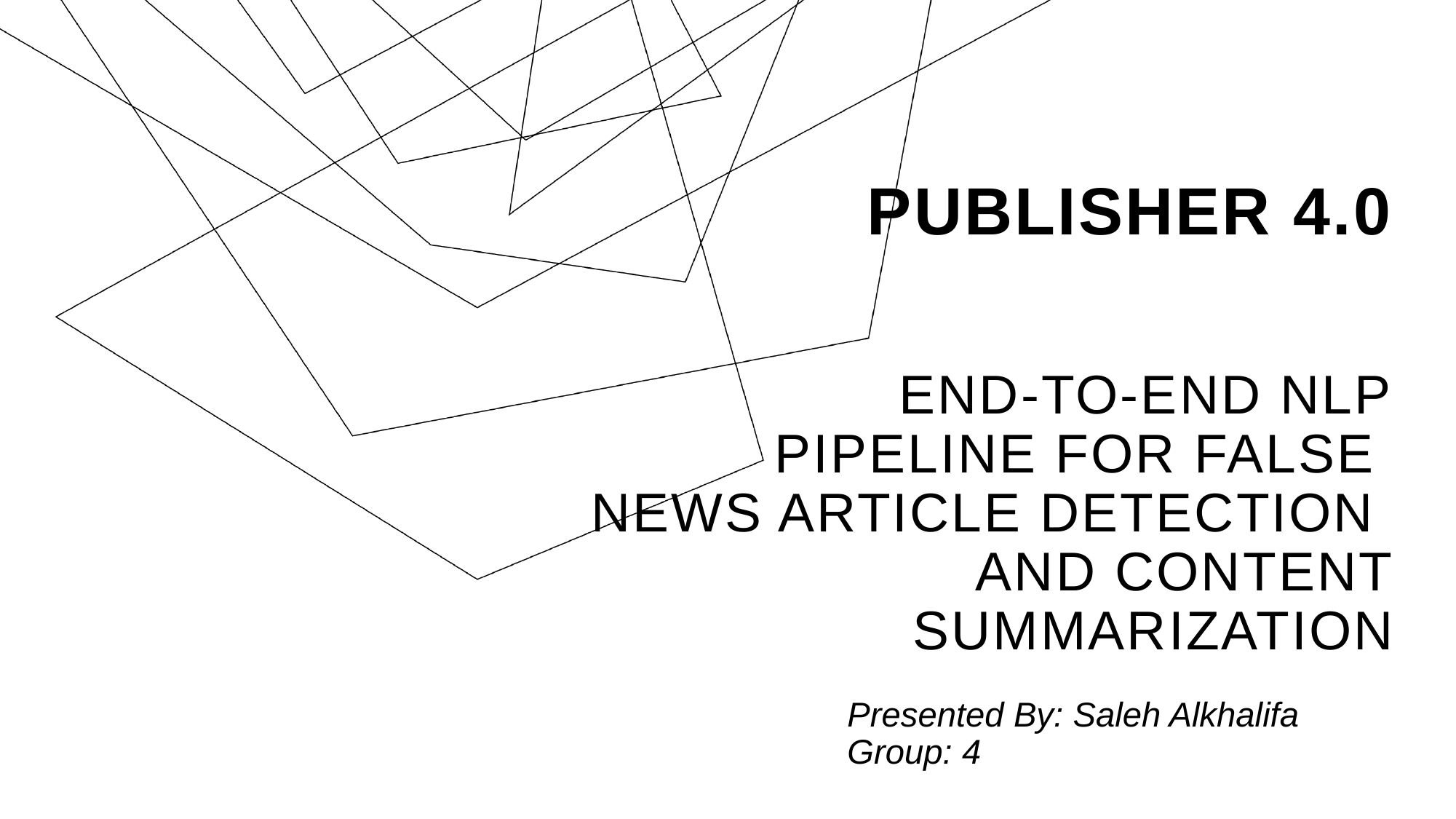

# Publisher 4.0 End-to-End NLP Pipeline For False News Article Detection and Content Summarization
Presented By: Saleh Alkhalifa
Group: 4